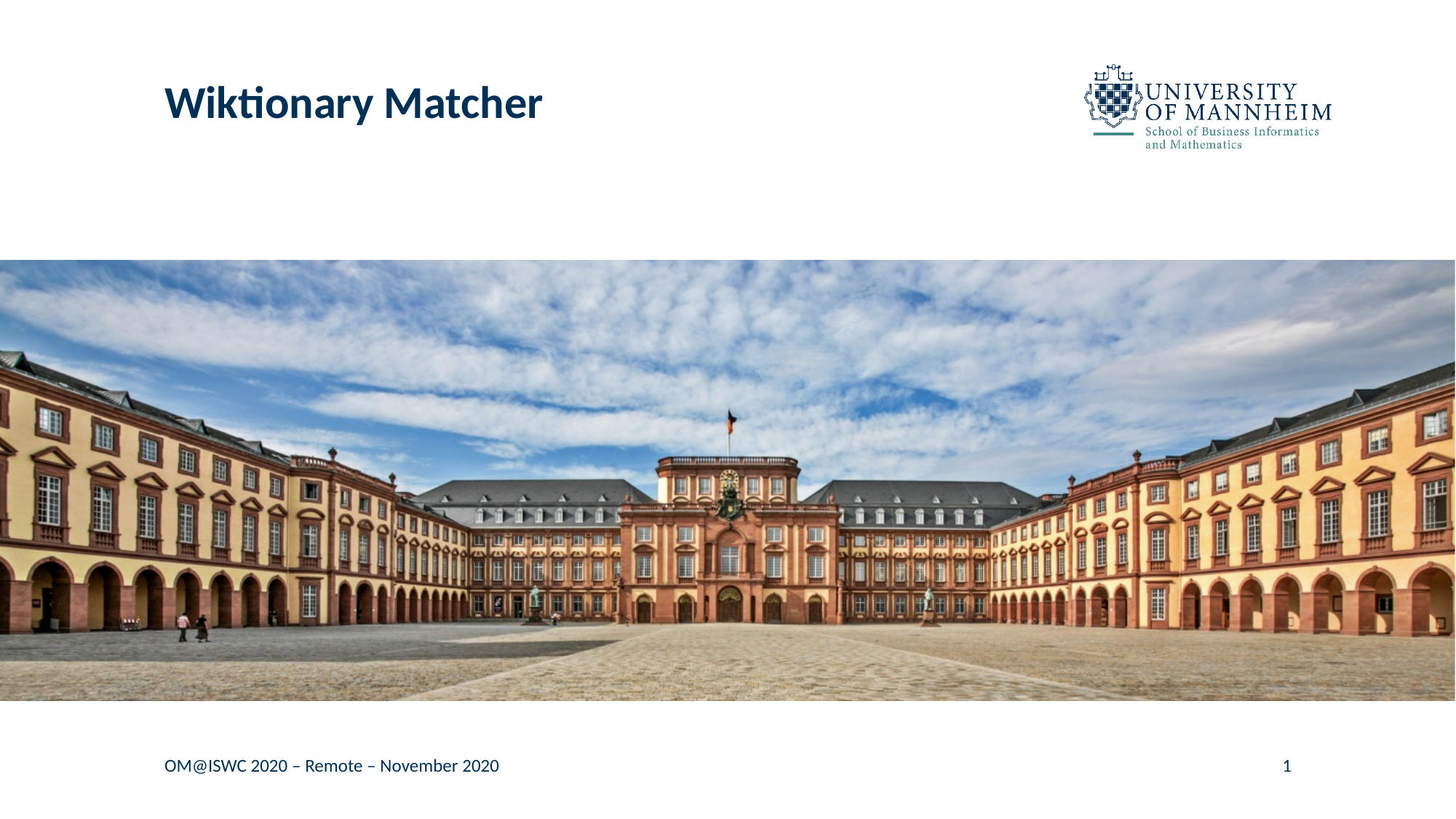

# Wiktionary Matcher
1
OM@ISWC 2020 – Remote – November 2020